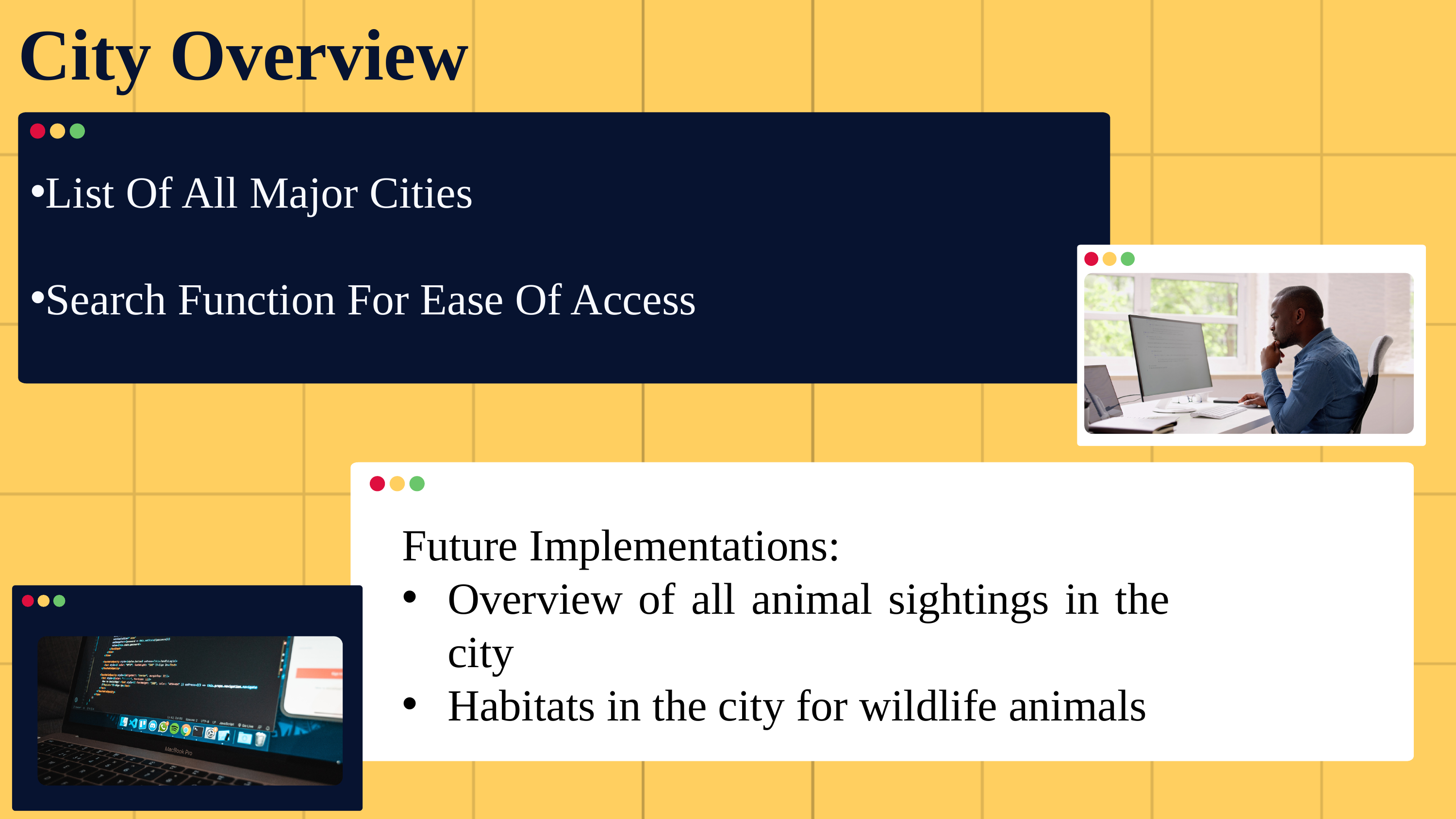

City Overview

List Of All Major Cities

Search Function For Ease Of Access

Future Implementations:
Overview of all animal sightings in the city
Habitats in the city for wildlife animals